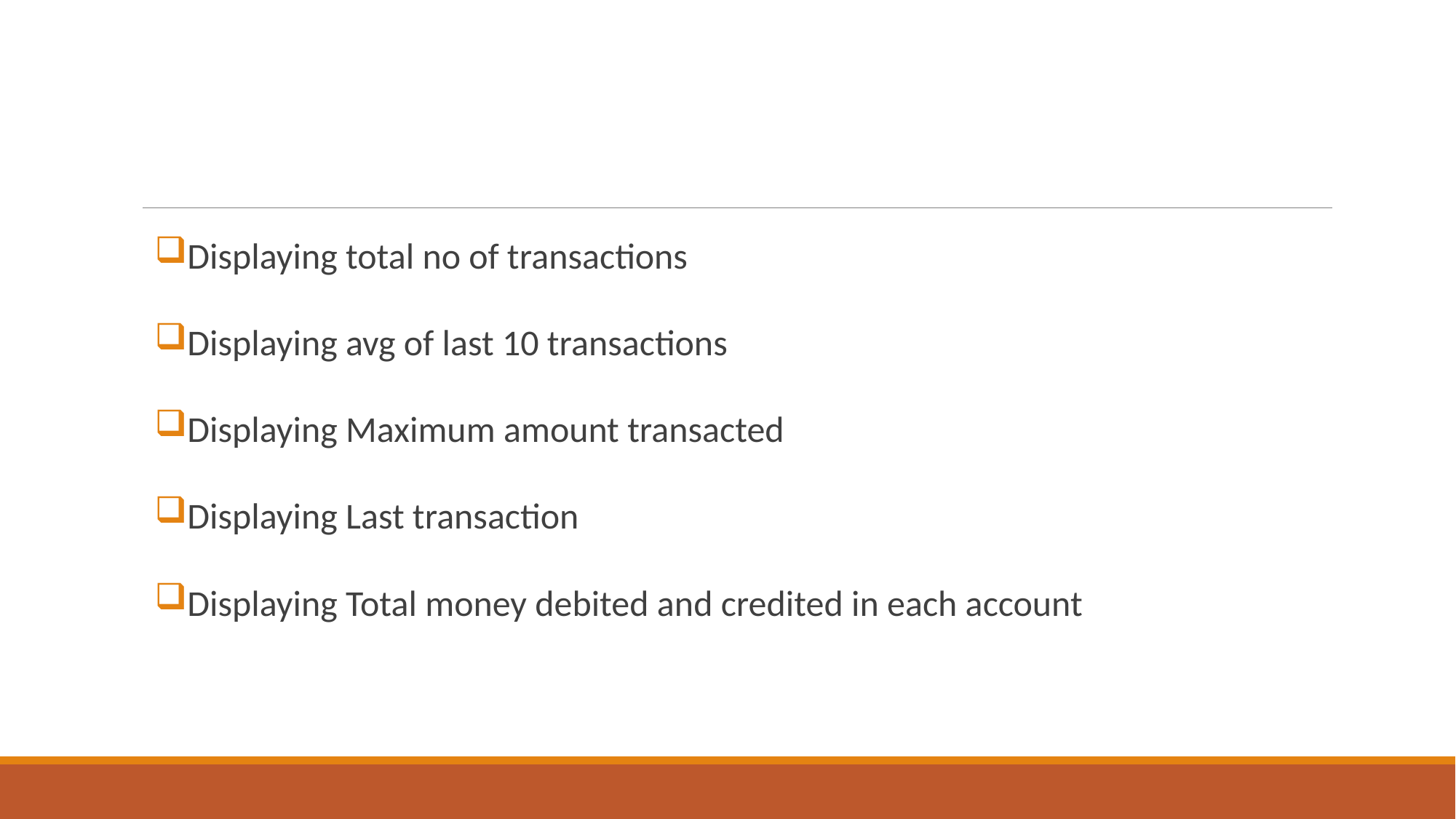

Displaying total no of transactions
Displaying avg of last 10 transactions
Displaying Maximum amount transacted
Displaying Last transaction
Displaying Total money debited and credited in each account